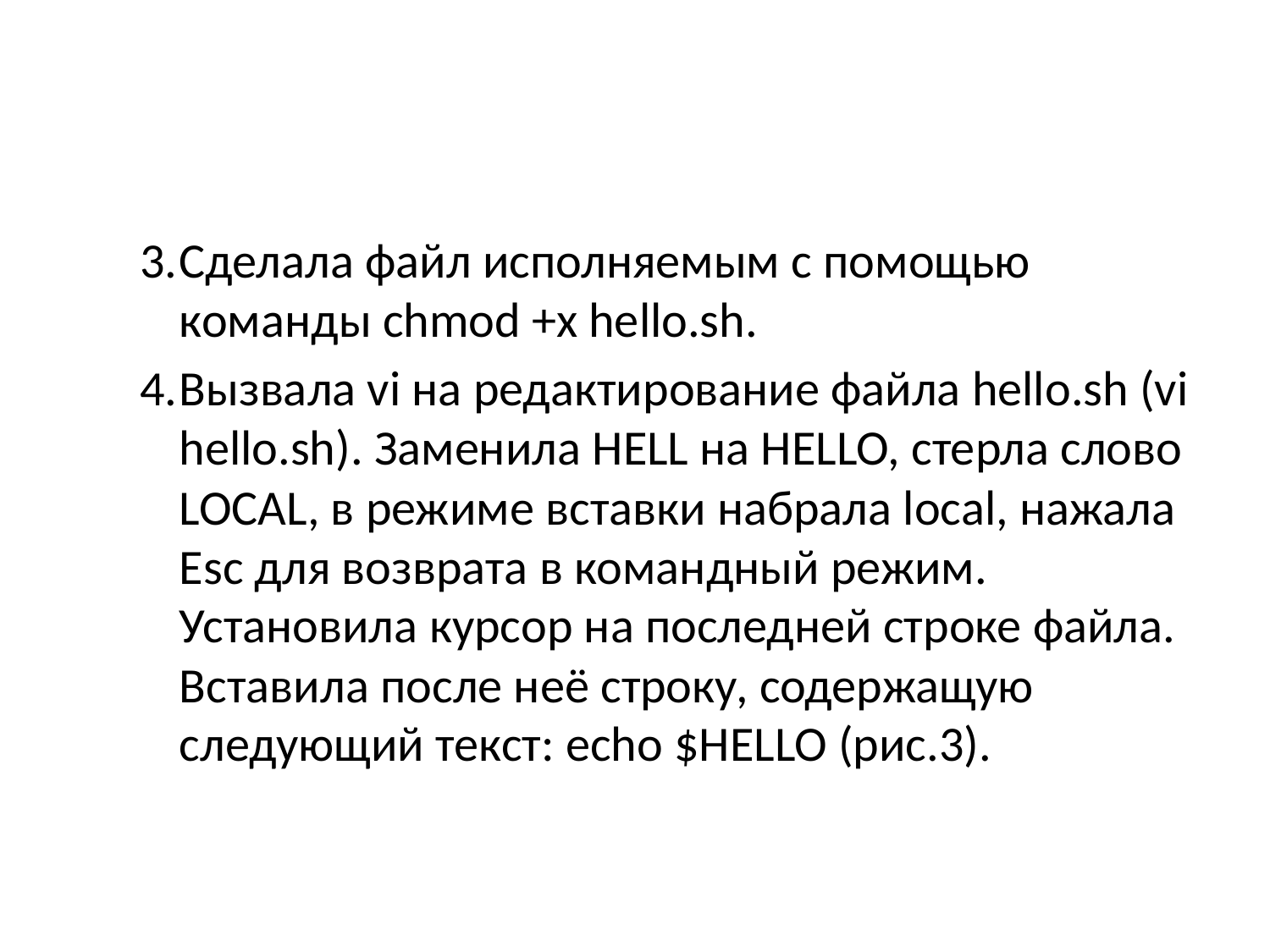

Сделала файл исполняемым с помощью команды chmod +x hello.sh.
Вызвала vi на редактирование файла hello.sh (vi hello.sh). Заменила HELL на HELLO, стерла слово LOCAL, в режиме вставки набрала local, нажала Esc для возврата в командный режим. Установила курсор на последней строке файла. Вставила после неё строку, содержащую следующий текст: echo $HELLO (рис.3).